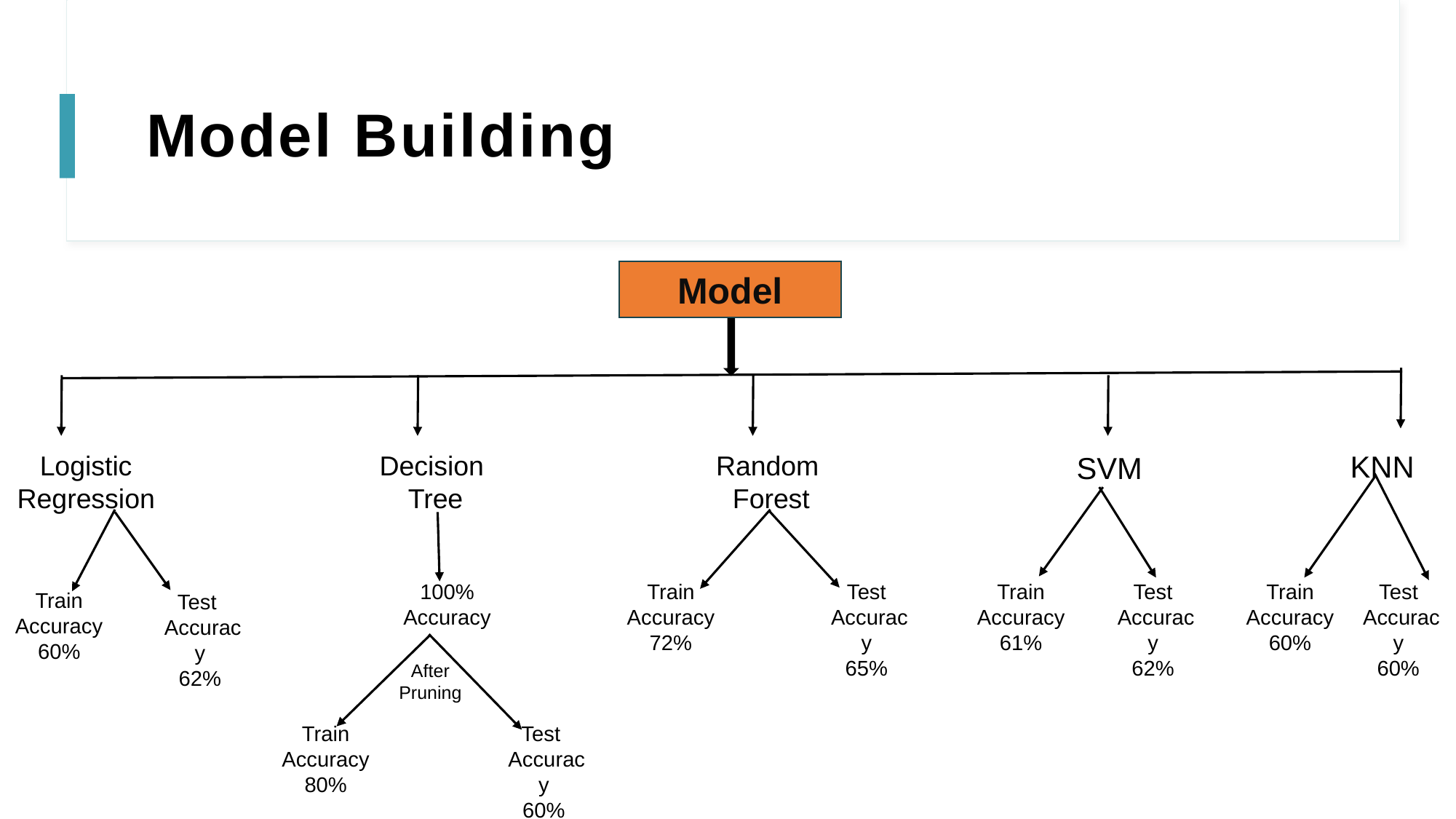

# Model Building
Model
Model

KNN
Logistic
Regression
Decision
 Tree
Random
Forest
SVM
Test
 Accuracy
62%
Test
 Accuracy
60%
100%
Accuracy
Train Accuracy
72%
Test
 Accuracy
65%
Train Accuracy
61%
Train Accuracy
60%
Train Accuracy
60%
Test   Accuracy
62%
After Pruning
Test   Accuracy
60%
Train Accuracy
80%